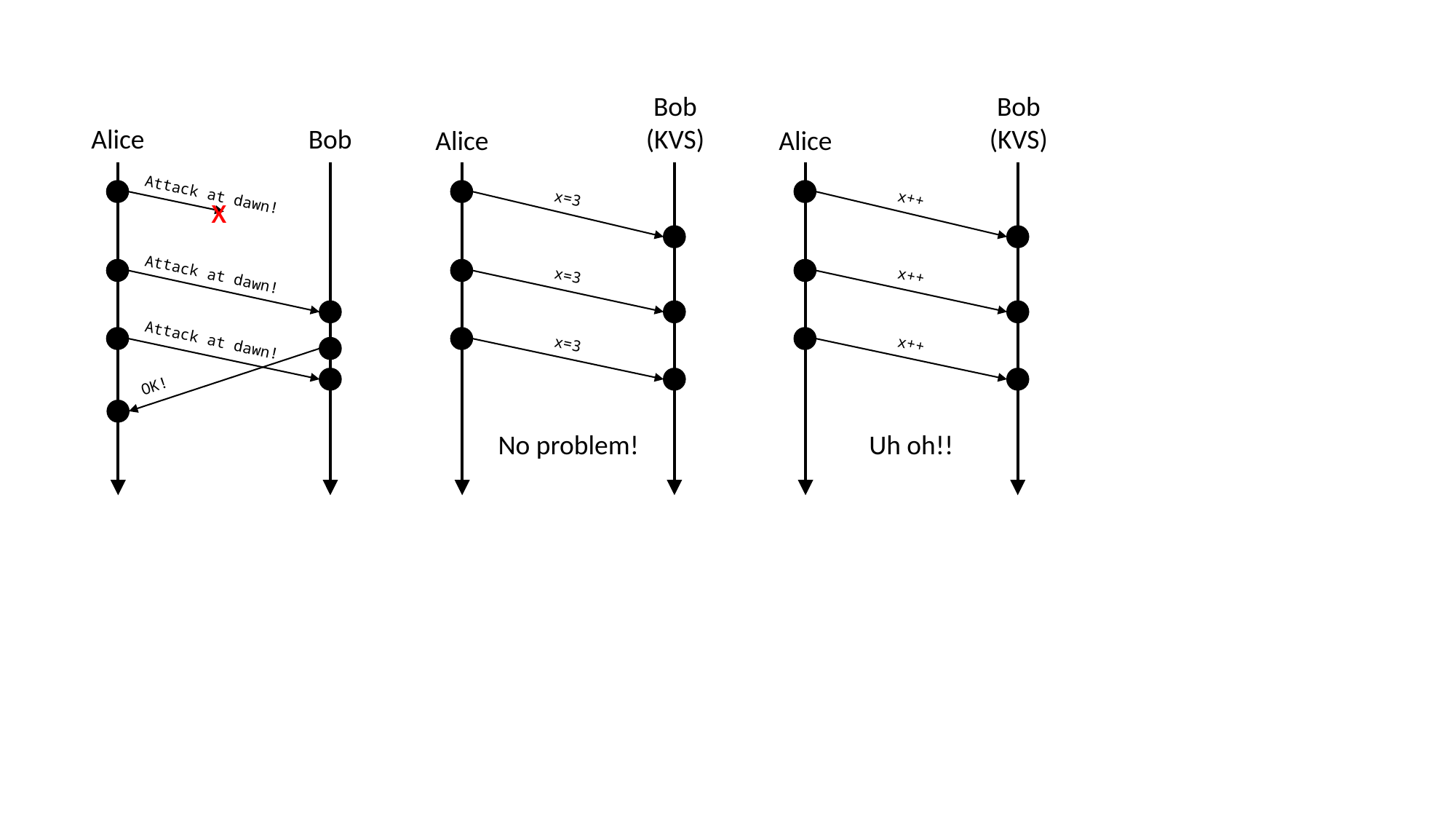

Bob
(KVS)
Bob
(KVS)
Alice
Bob
Alice
Alice
Attack at dawn!

x
x=3
x++

Attack at dawn!

x=3
x++

Attack at dawn!

x=3
x++

OK!

No problem!
Uh oh!!